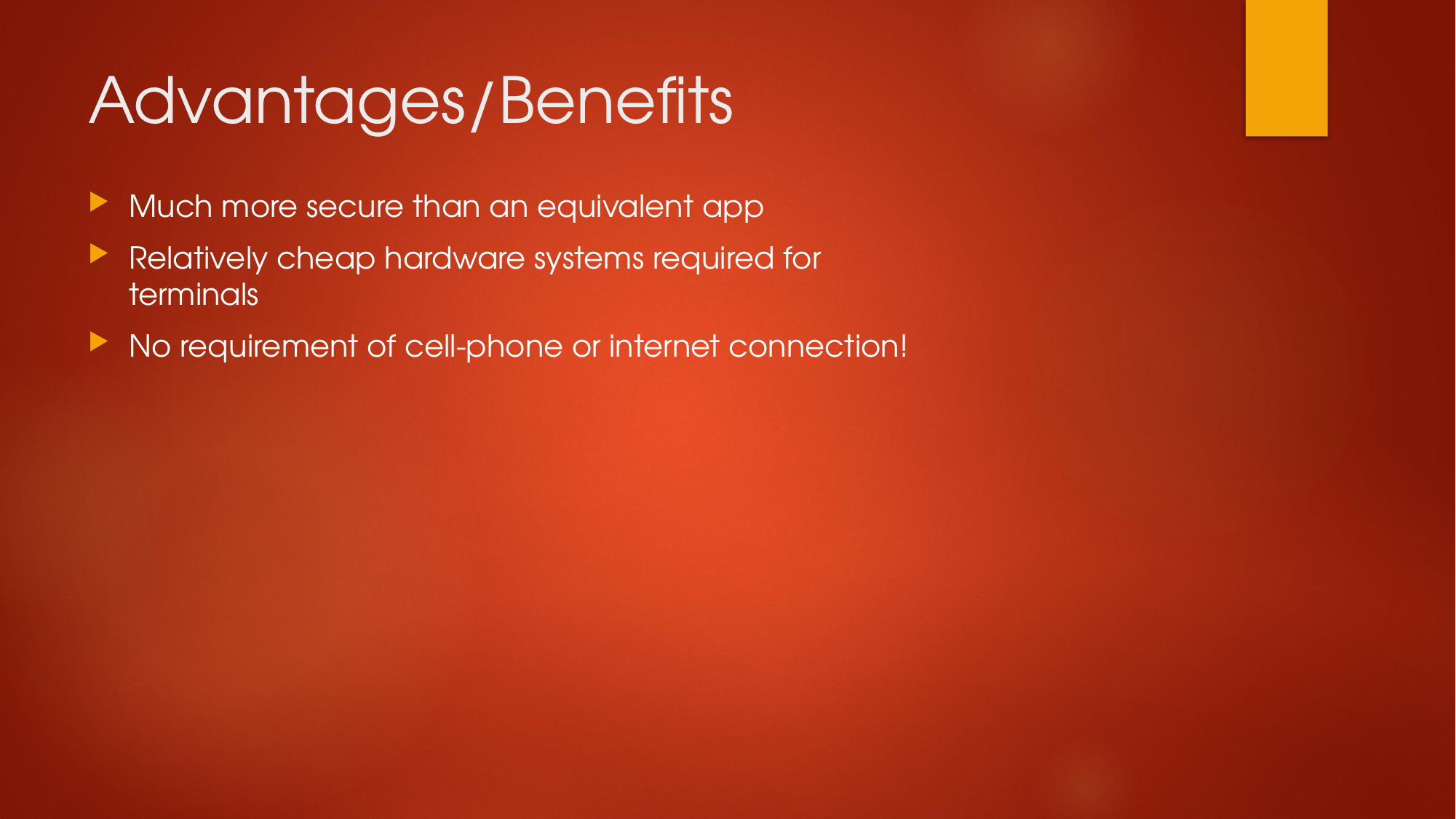

# Advantages/Benefits
Much more secure than an equivalent app
Relatively cheap hardware systems required for terminals
No requirement of cell-phone or internet connection!